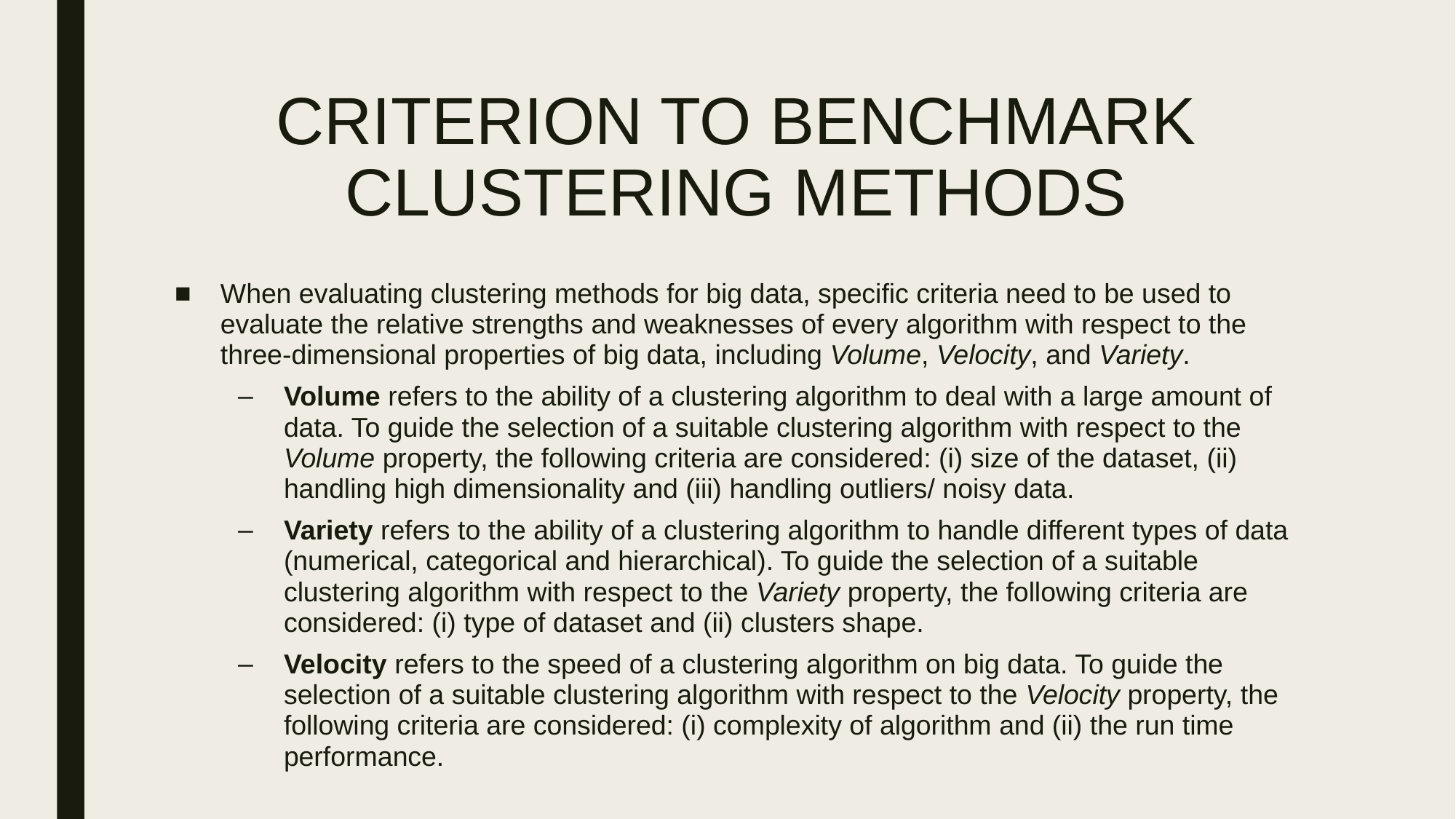

# CRITERION TO BENCHMARK CLUSTERING METHODS
When evaluating clustering methods for big data, specific criteria need to be used to evaluate the relative strengths and weaknesses of every algorithm with respect to the three-dimensional properties of big data, including Volume, Velocity, and Variety.
Volume refers to the ability of a clustering algorithm to deal with a large amount of data. To guide the selection of a suitable clustering algorithm with respect to the Volume property, the following criteria are considered: (i) size of the dataset, (ii) handling high dimensionality and (iii) handling outliers/ noisy data.
Variety refers to the ability of a clustering algorithm to handle different types of data (numerical, categorical and hierarchical). To guide the selection of a suitable clustering algorithm with respect to the Variety property, the following criteria are considered: (i) type of dataset and (ii) clusters shape.
Velocity refers to the speed of a clustering algorithm on big data. To guide the selection of a suitable clustering algorithm with respect to the Velocity property, the following criteria are considered: (i) complexity of algorithm and (ii) the run time performance.